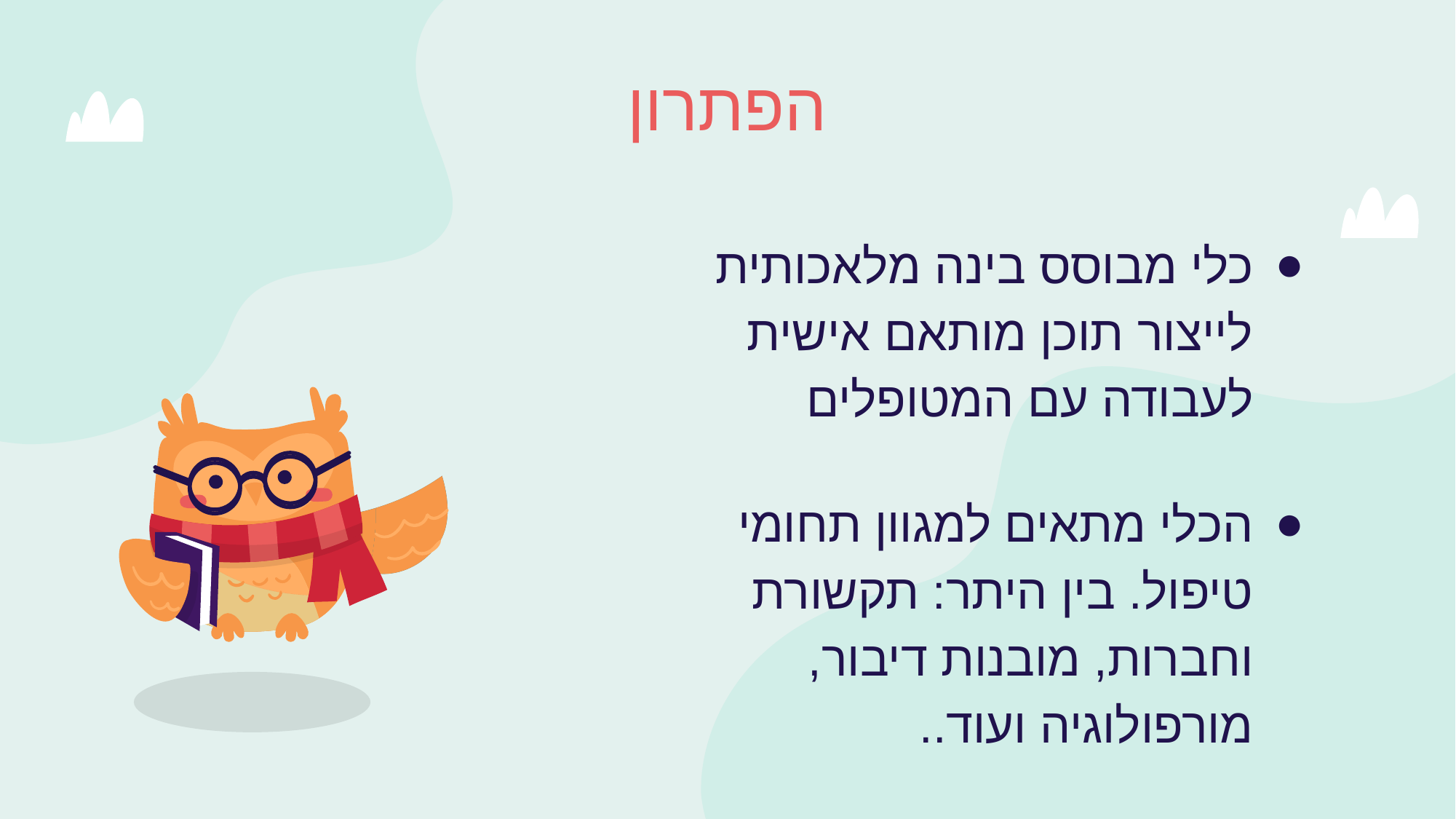

הפתרון
כלי מבוסס בינה מלאכותית לייצור תוכן מותאם אישית לעבודה עם המטופלים
הכלי מתאים למגוון תחומי טיפול. בין היתר: תקשורת וחברות, מובנות דיבור, מורפולוגיה ועוד..